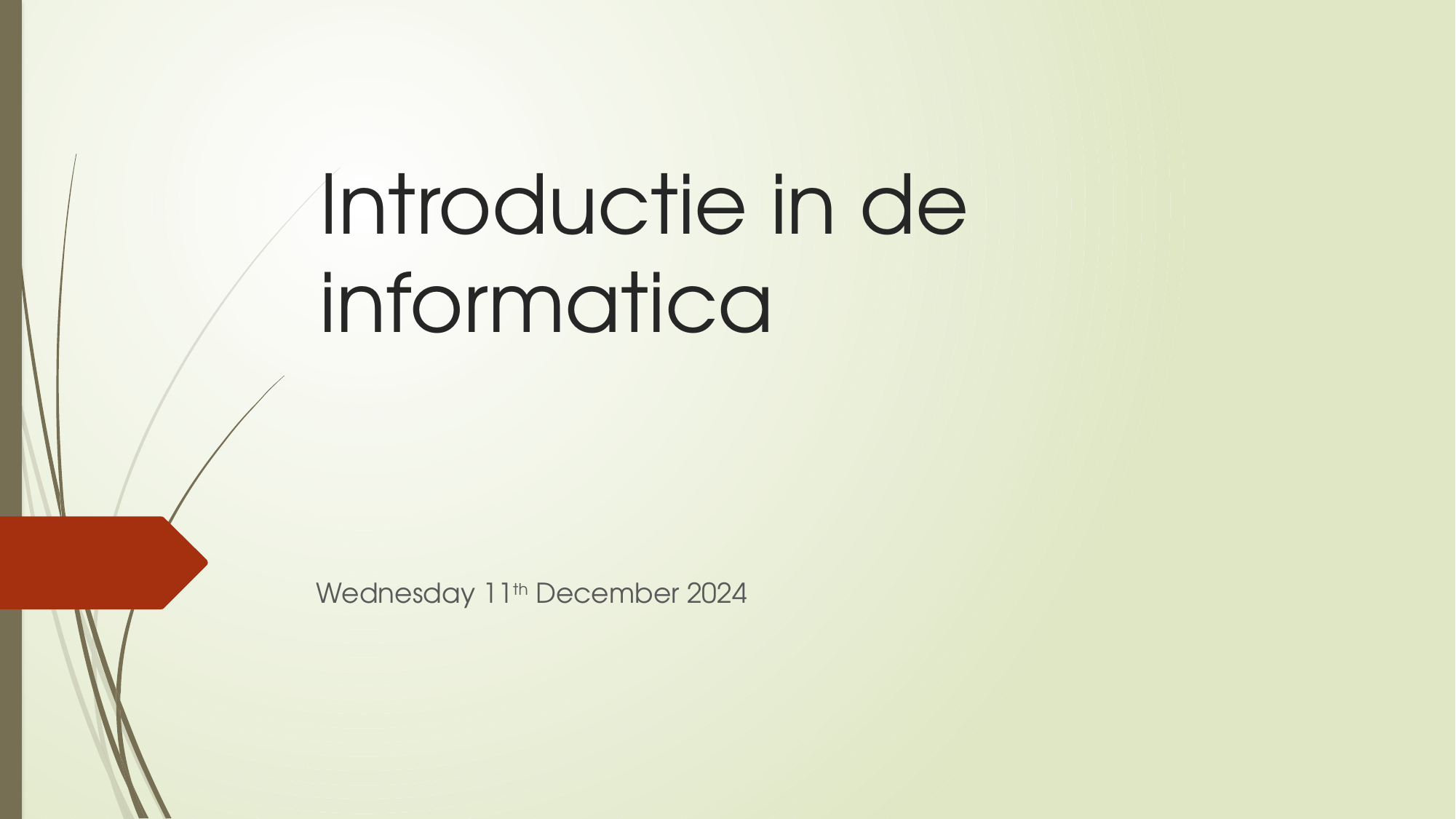

# Introductie in de informatica
Wednesday 11th December 2024